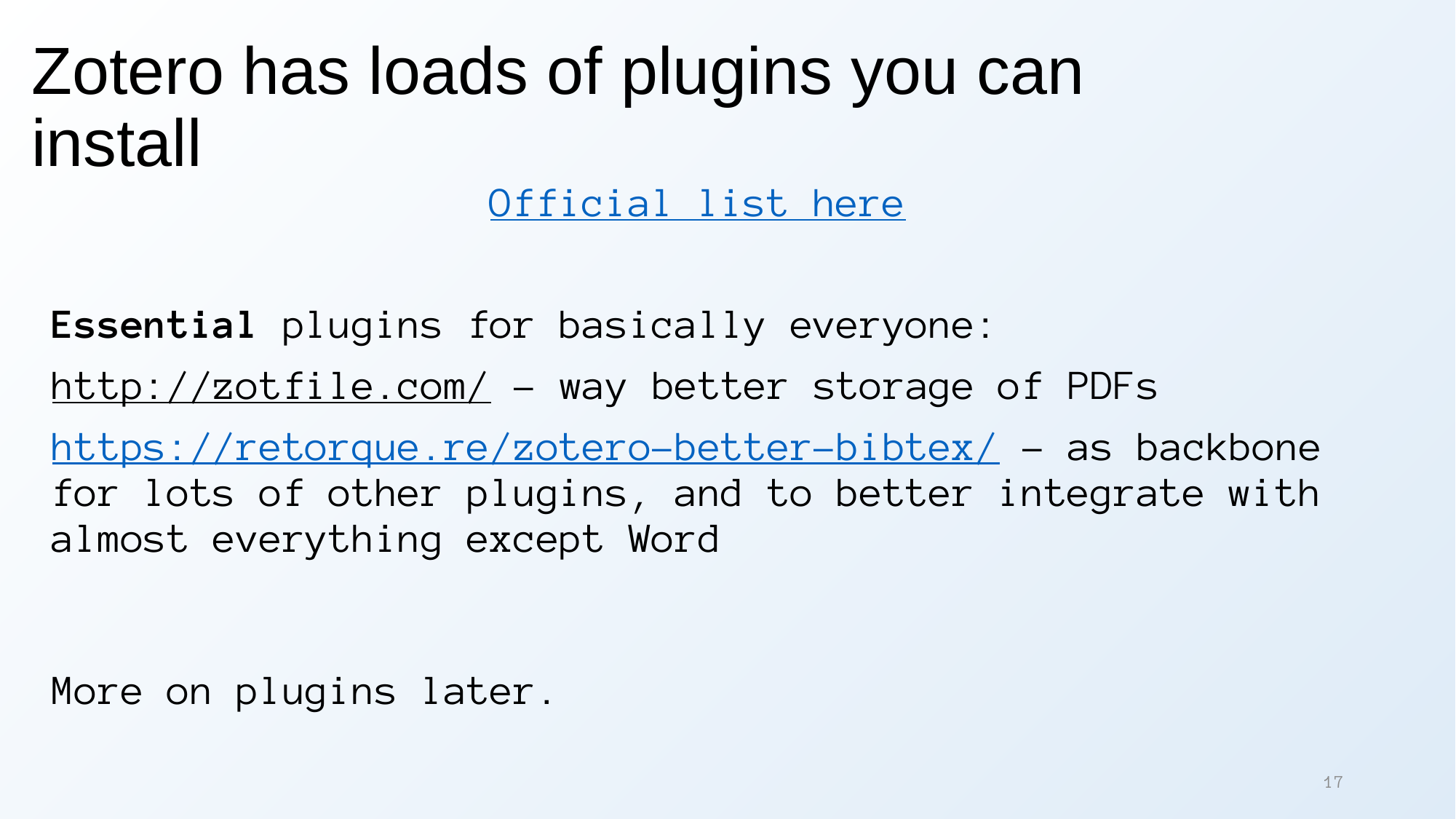

# Zotero has loads of plugins you can install

Official list here

Essential plugins for basically everyone:
http://zotfile.com/ - way better storage of PDFs
https://retorque.re/zotero-better-bibtex/ - as backbone for lots of other plugins, and to better integrate with almost everything except Word
More on plugins later.
17